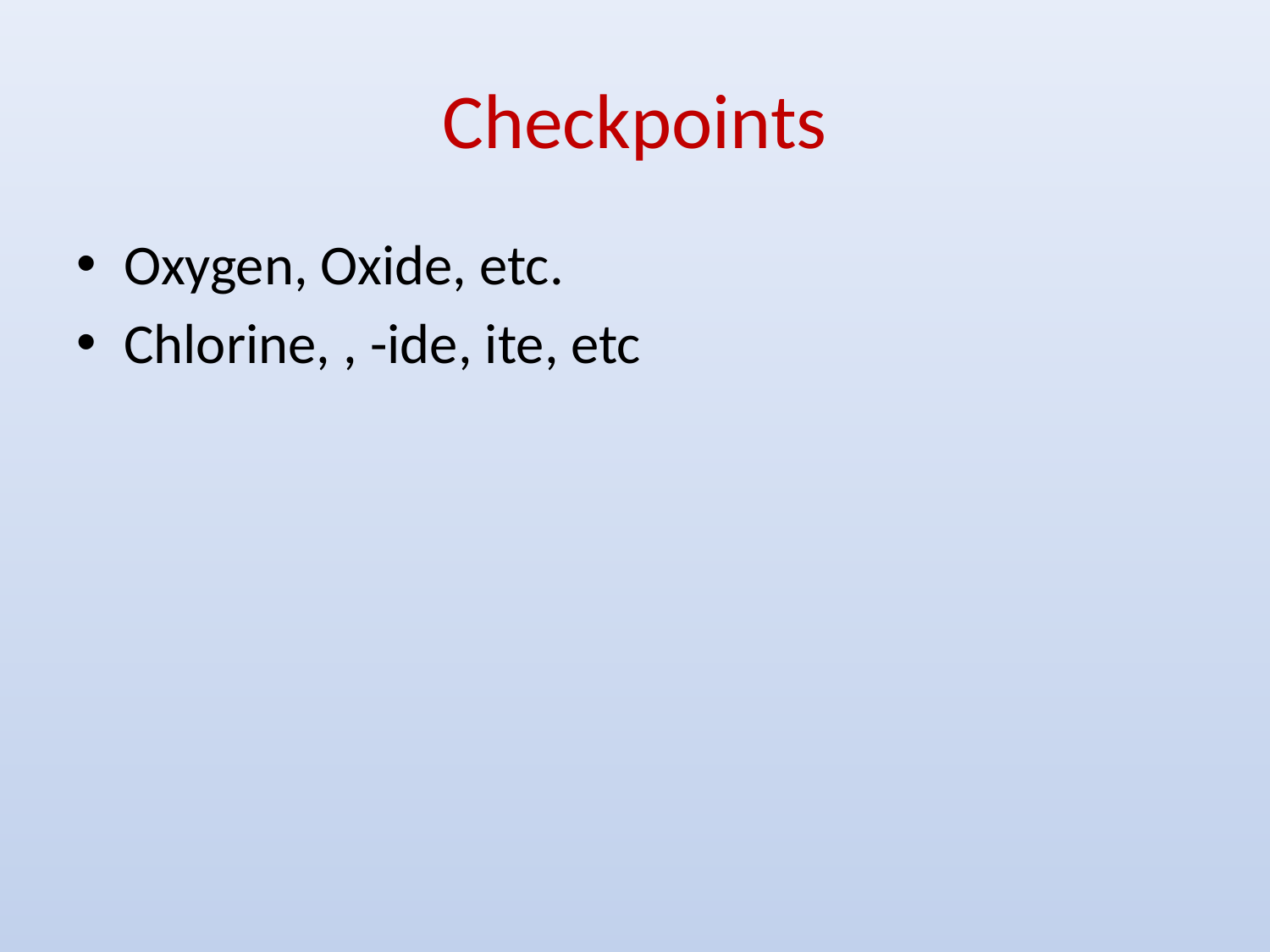

# Checkpoints
Oxygen, Oxide, etc.
Chlorine, , -ide, ite, etc